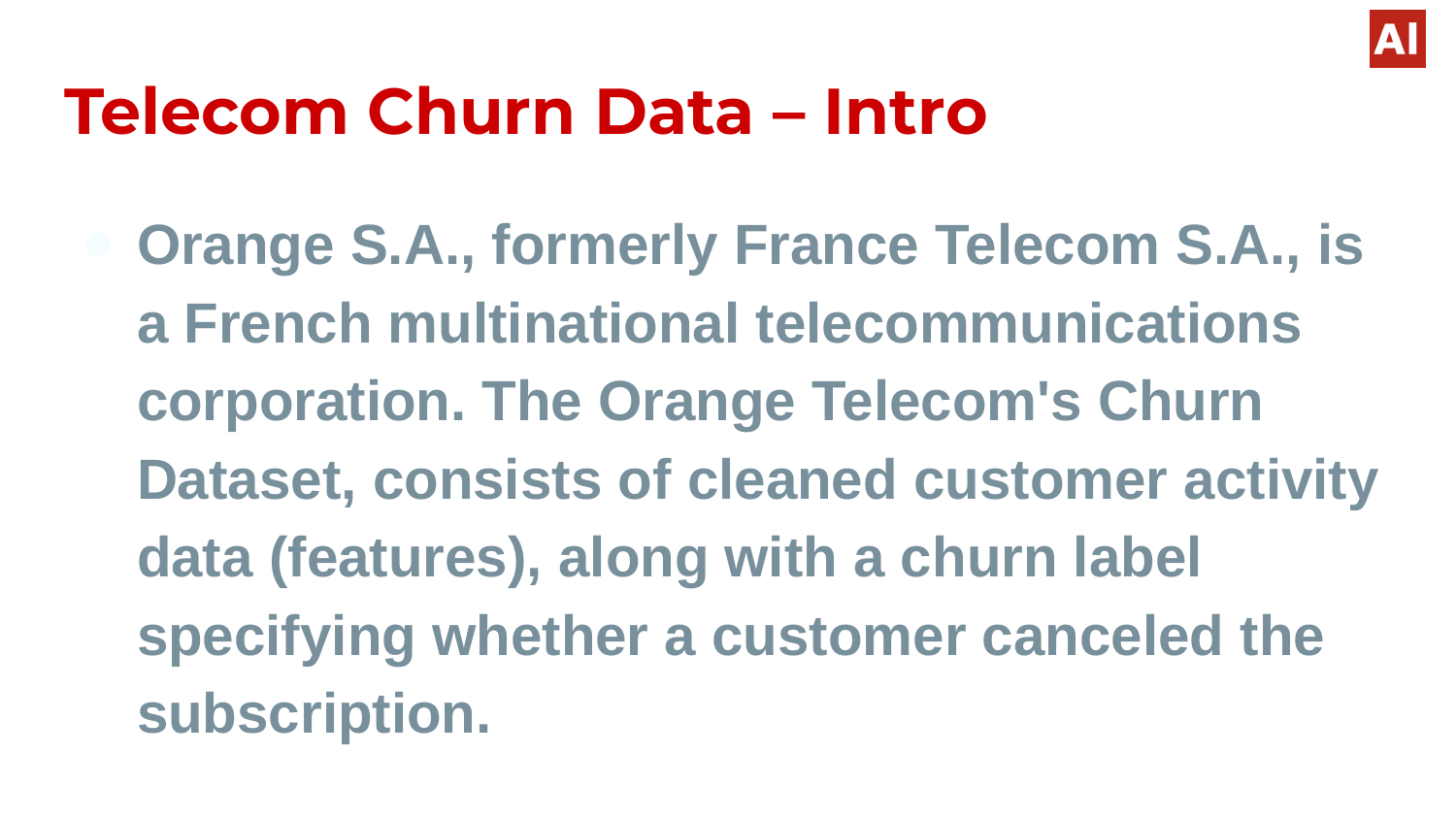

# Telecom Churn Data – Intro
Orange S.A., formerly France Telecom S.A., is a French multinational telecommunications corporation. The Orange Telecom's Churn Dataset, consists of cleaned customer activity data (features), along with a churn label specifying whether a customer canceled the subscription.